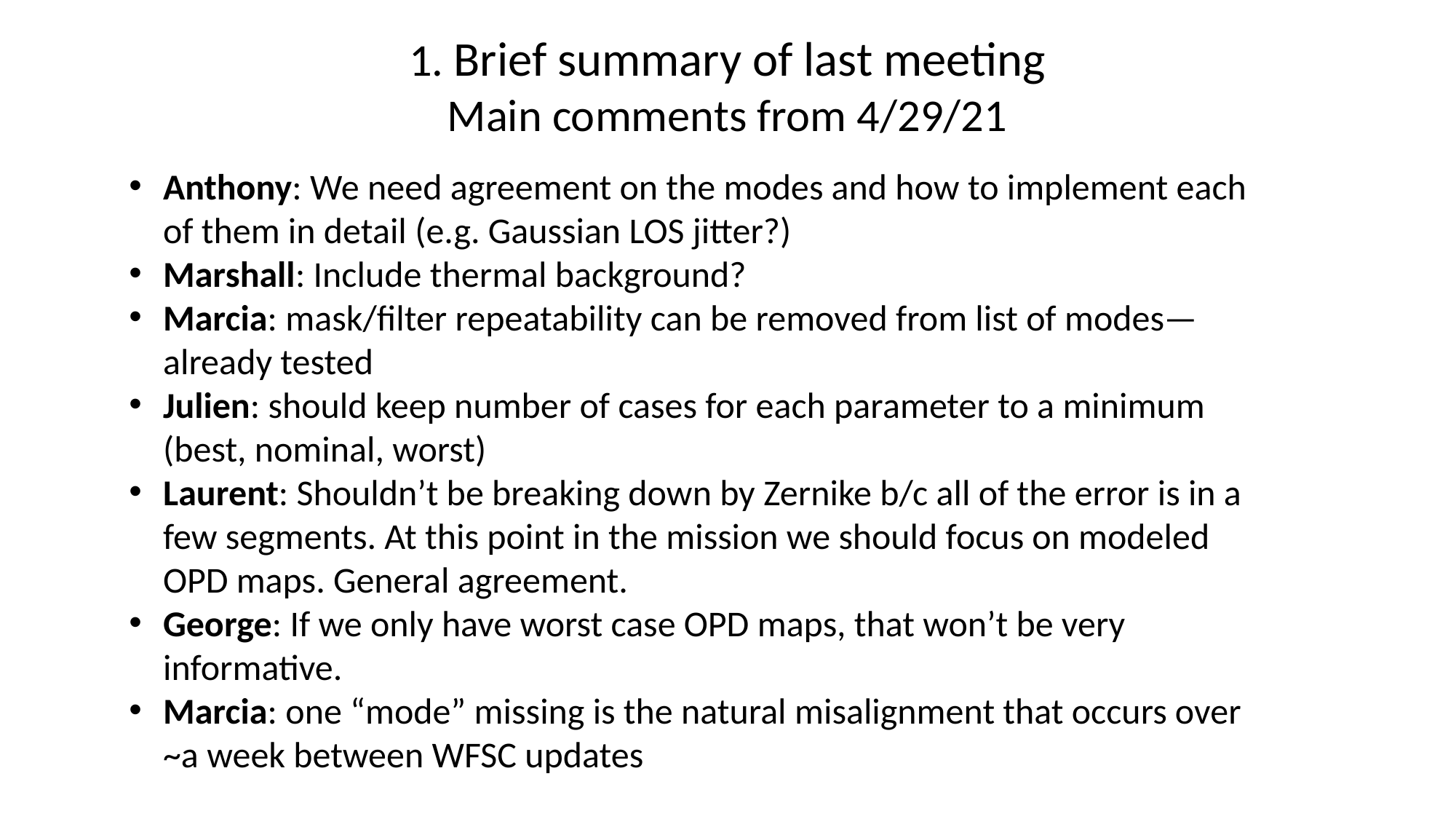

1. Brief summary of last meeting
Main comments from 4/29/21
Anthony: We need agreement on the modes and how to implement each of them in detail (e.g. Gaussian LOS jitter?)
Marshall: Include thermal background?
Marcia: mask/filter repeatability can be removed from list of modes—already tested
Julien: should keep number of cases for each parameter to a minimum (best, nominal, worst)
Laurent: Shouldn’t be breaking down by Zernike b/c all of the error is in a few segments. At this point in the mission we should focus on modeled OPD maps. General agreement.
George: If we only have worst case OPD maps, that won’t be very informative.
Marcia: one “mode” missing is the natural misalignment that occurs over ~a week between WFSC updates